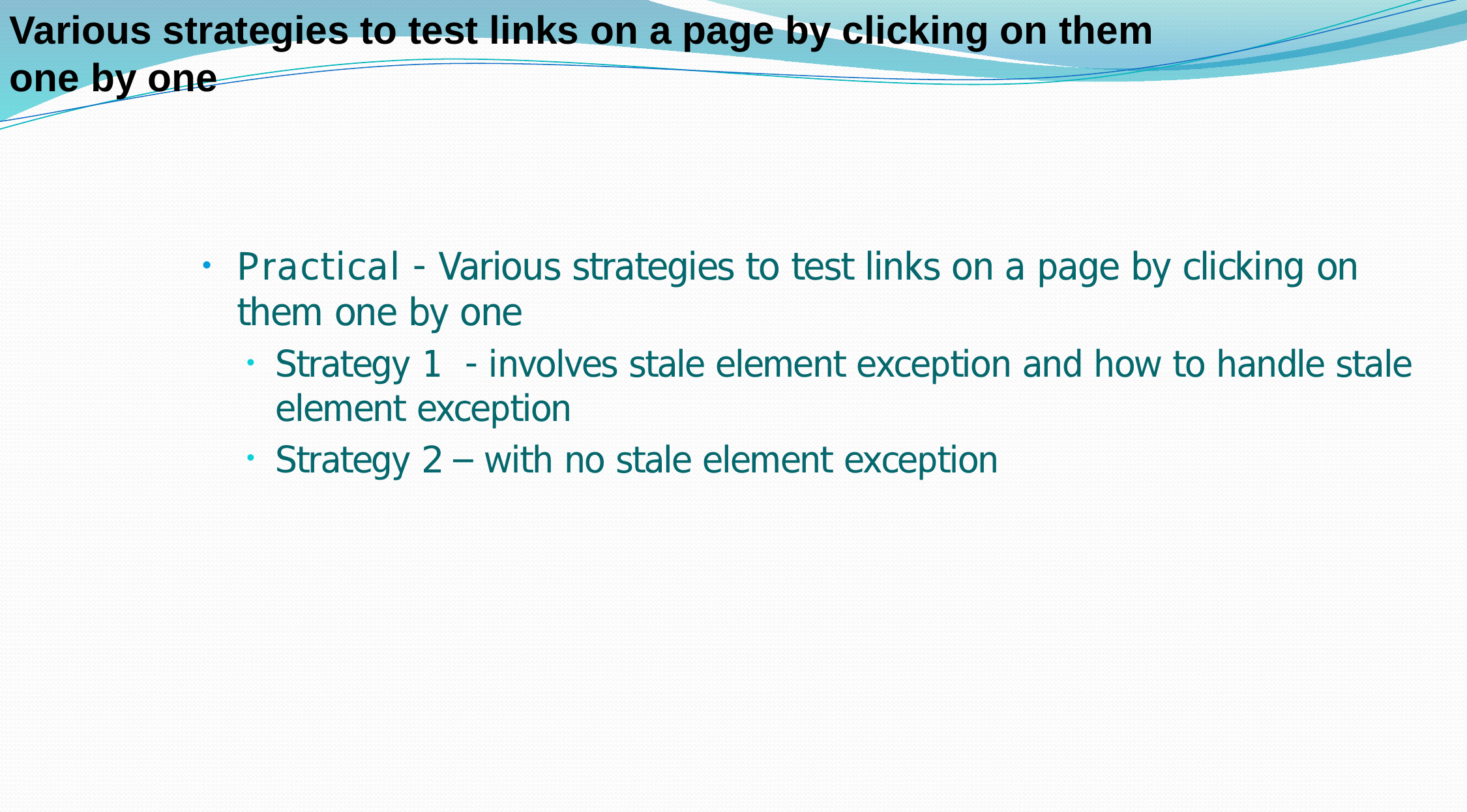

Various strategies to test links on a page by clicking on them
one by one

Practical - Various strategies to test links on a page by clicking on them one by one
Strategy 1  - involves stale element exception and how to handle stale element exception
Strategy 2 – with no stale element exception